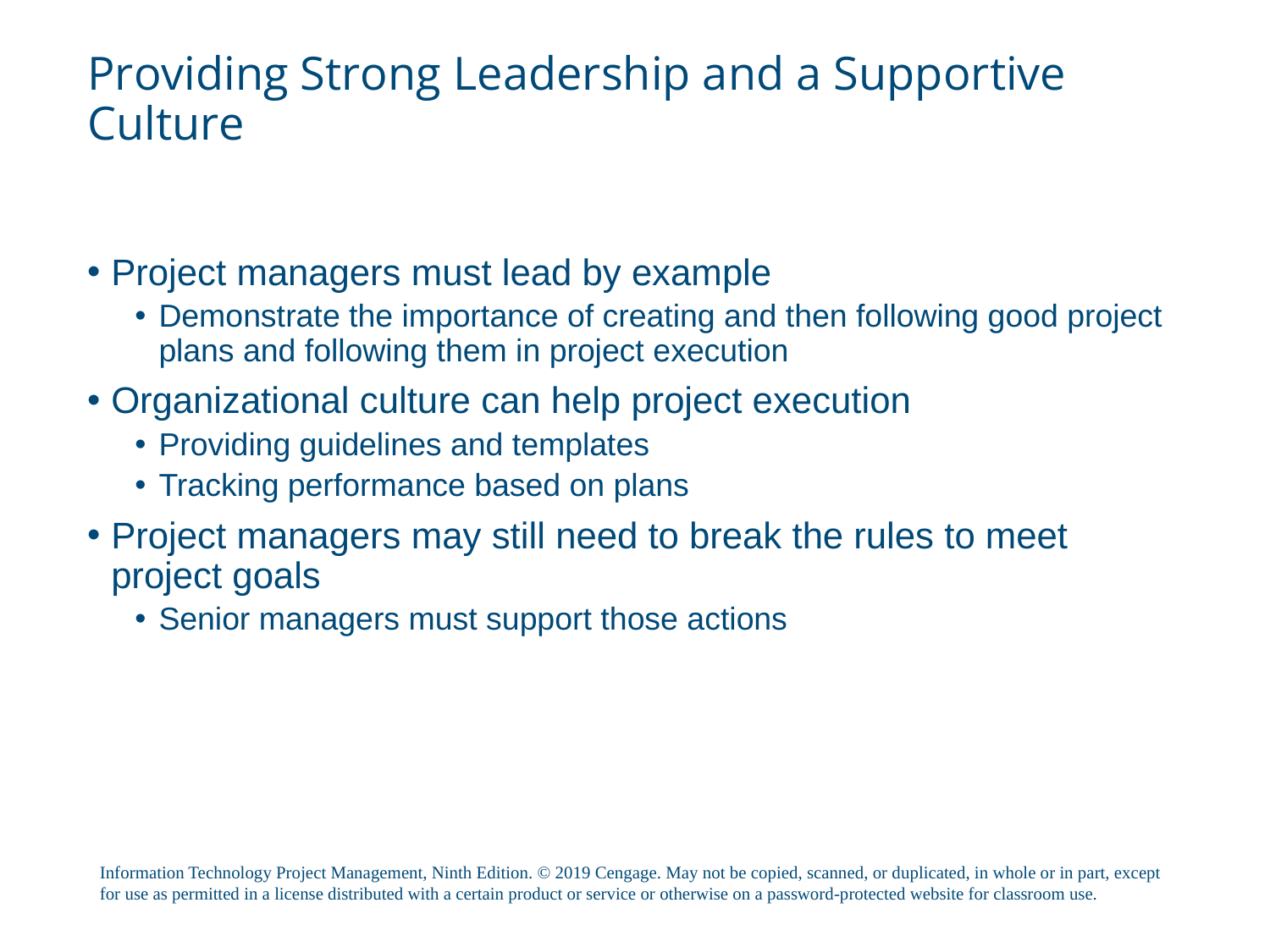

# Providing Strong Leadership and a Supportive Culture
Project managers must lead by example
Demonstrate the importance of creating and then following good project plans and following them in project execution
Organizational culture can help project execution
Providing guidelines and templates
Tracking performance based on plans
Project managers may still need to break the rules to meet project goals
Senior managers must support those actions
Information Technology Project Management, Ninth Edition. © 2019 Cengage. May not be copied, scanned, or duplicated, in whole or in part, except for use as permitted in a license distributed with a certain product or service or otherwise on a password-protected website for classroom use.